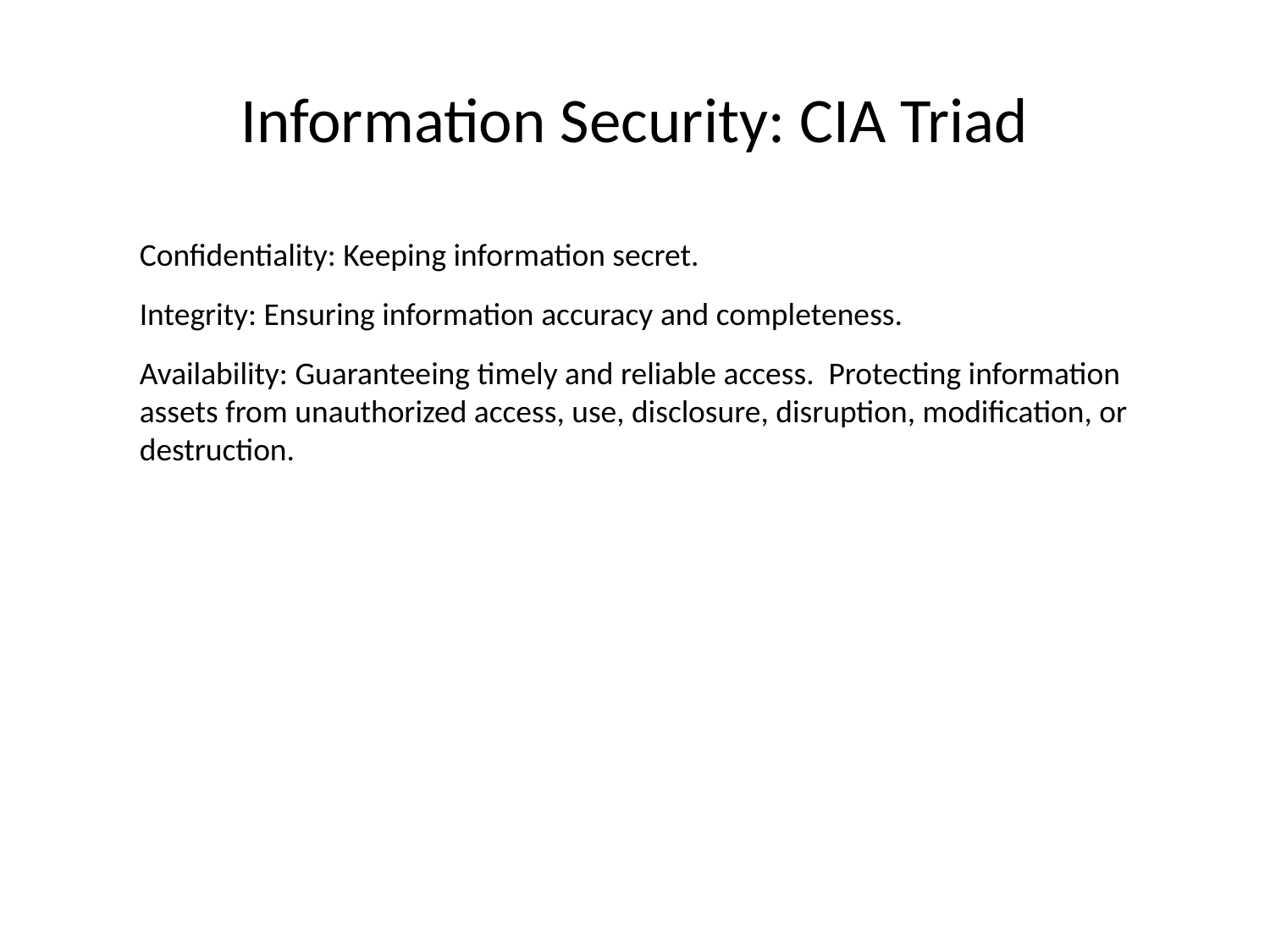

# Information Security: CIA Triad

Confidentiality: Keeping information secret.
Integrity: Ensuring information accuracy and completeness.
Availability: Guaranteeing timely and reliable access.  Protecting information assets from unauthorized access, use, disclosure, disruption, modification, or destruction.